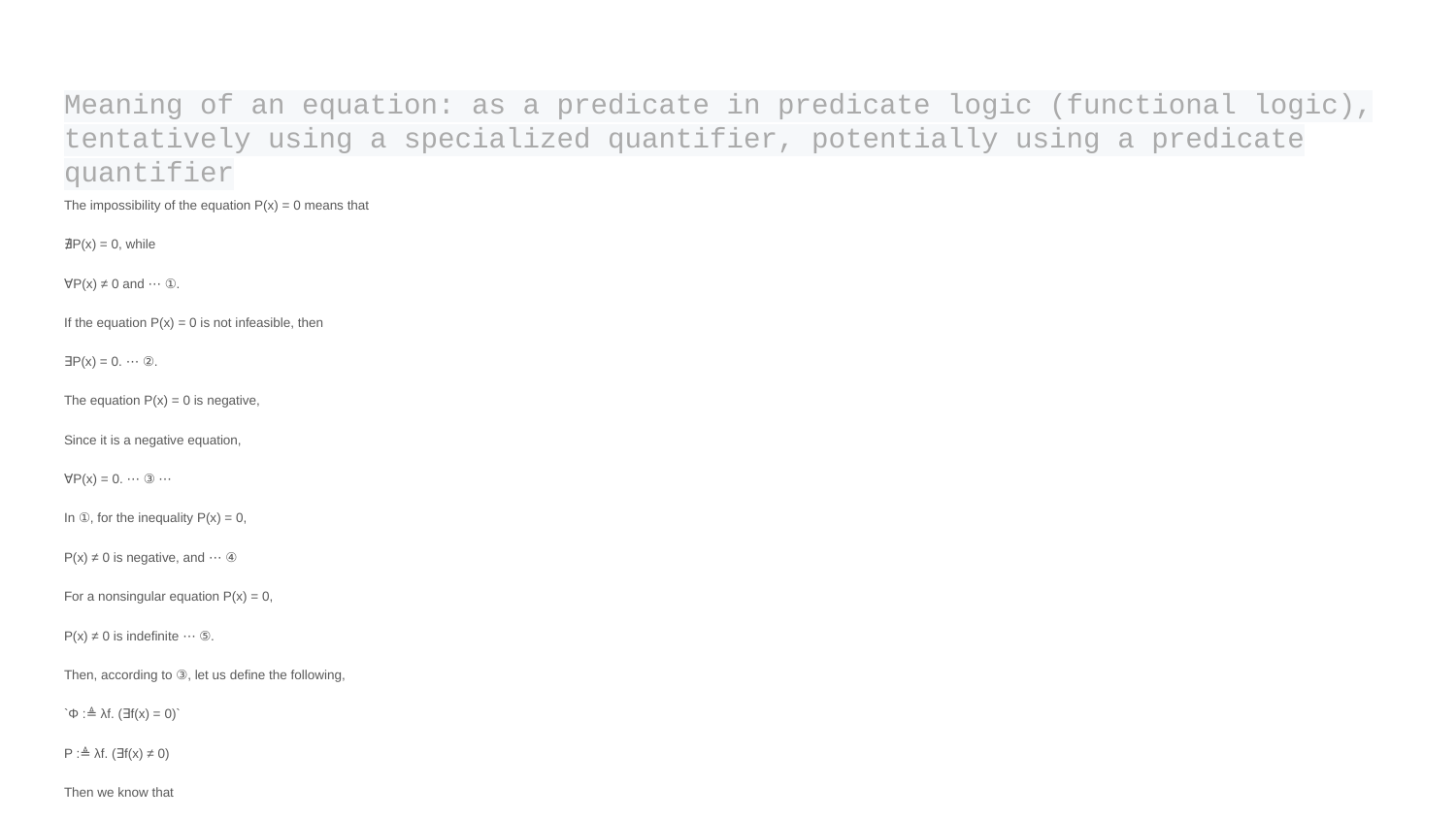

# Meaning of an equation: as a predicate in predicate logic (functional logic), tentatively using a specialized quantifier, potentially using a predicate quantifier
The impossibility of the equation P(x) = 0 means that
∄P(x) = 0, while
∀P(x) ≠ 0 and ⋯ ①.
If the equation P(x) = 0 is not infeasible, then
∃P(x) = 0. ⋯ ②.
The equation P(x) = 0 is negative,
Since it is a negative equation,
∀P(x) = 0. ⋯ ③ ⋯
In ①, for the inequality P(x) = 0,
P(x) ≠ 0 is negative, and ⋯ ④
For a nonsingular equation P(x) = 0,
P(x) ≠ 0 is indefinite ⋯ ⑤.
Then, according to ③, let us define the following,
`Φ :≜ λf. (∃f(x) = 0)`
P :≜ λf. (∃f(x) ≠ 0)
Then we know that